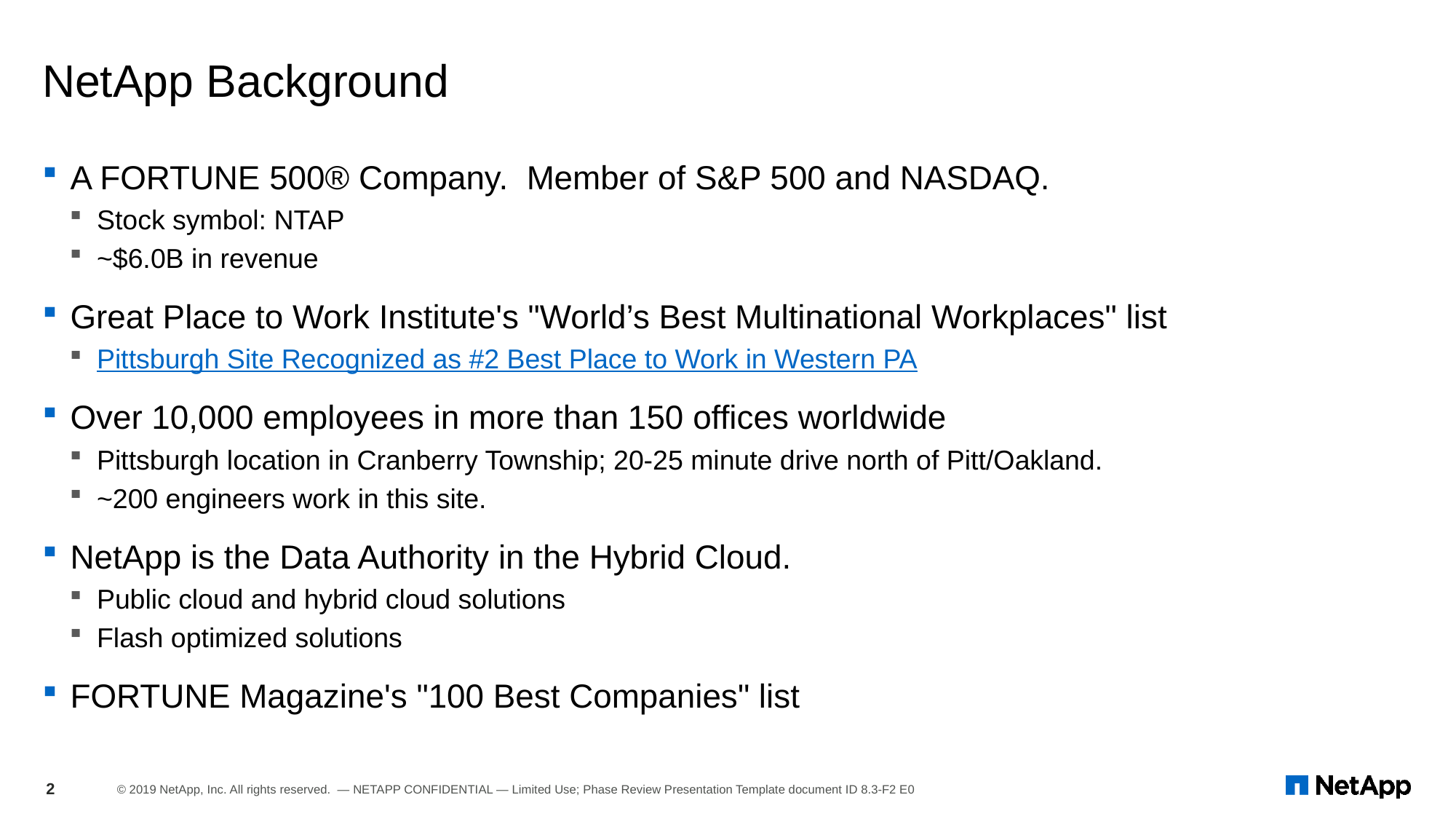

# NetApp Background
A FORTUNE 500® Company.  Member of S&P 500 and NASDAQ.
Stock symbol: NTAP
~$6.0B in revenue
Great Place to Work Institute's "World’s Best Multinational Workplaces" list
Pittsburgh Site Recognized as #2 Best Place to Work in Western PA
Over 10,000 employees in more than 150 offices worldwide
Pittsburgh location in Cranberry Township; 20-25 minute drive north of Pitt/Oakland.
~200 engineers work in this site.
NetApp is the Data Authority in the Hybrid Cloud.
Public cloud and hybrid cloud solutions
Flash optimized solutions
FORTUNE Magazine's "100 Best Companies" list

2
© 2019 NetApp, Inc. All rights reserved.  — NETAPP CONFIDENTIAL — Limited Use; Phase Review Presentation Template document ID 8.3-F2 E0